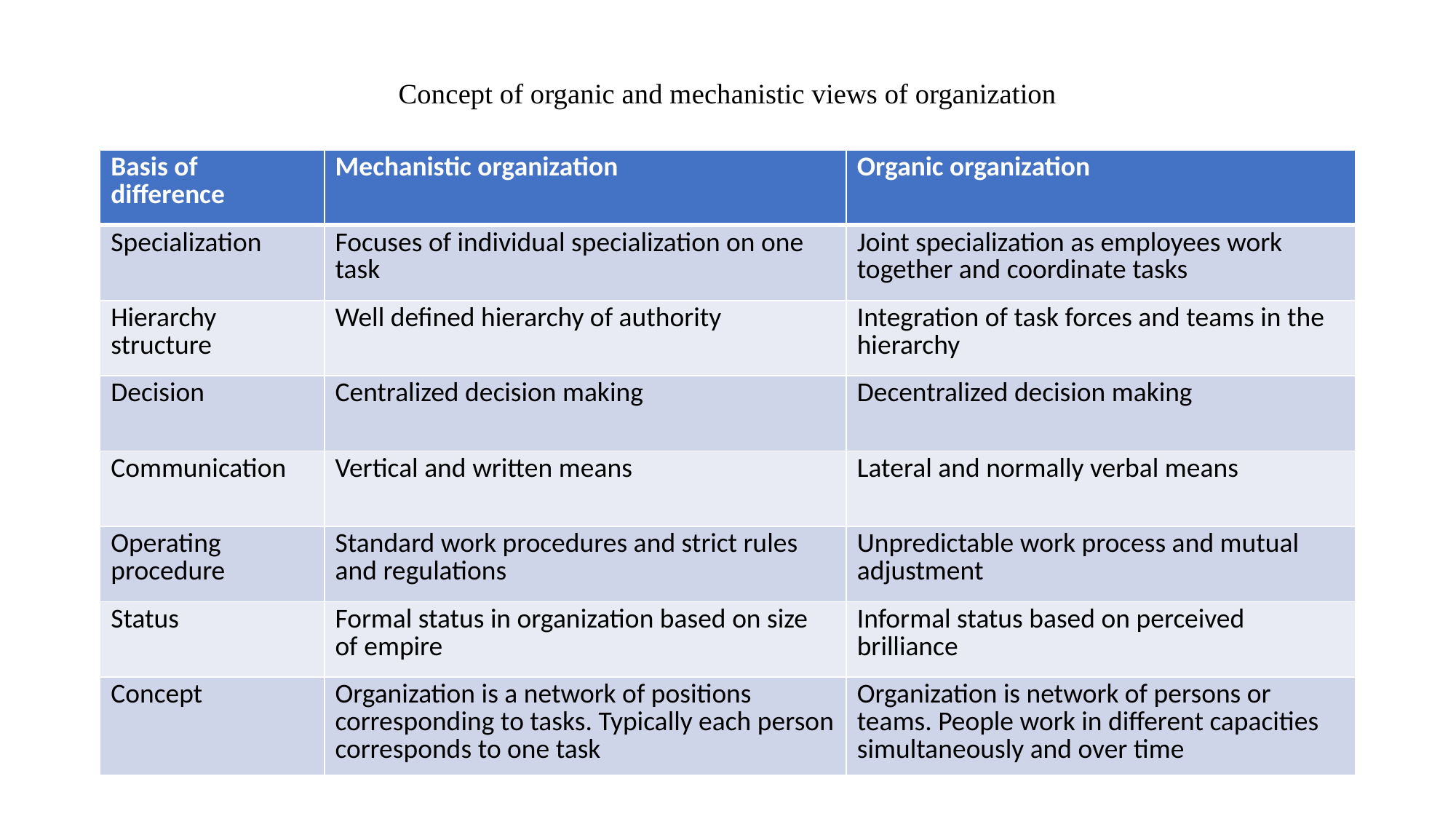

# Concept of organic and mechanistic views of organization
| Basis of difference | Mechanistic organization | Organic organization |
| --- | --- | --- |
| Specialization | Focuses of individual specialization on one task | Joint specialization as employees work together and coordinate tasks |
| Hierarchy structure | Well defined hierarchy of authority | Integration of task forces and teams in the hierarchy |
| Decision | Centralized decision making | Decentralized decision making |
| Communication | Vertical and written means | Lateral and normally verbal means |
| Operating procedure | Standard work procedures and strict rules and regulations | Unpredictable work process and mutual adjustment |
| Status | Formal status in organization based on size of empire | Informal status based on perceived brilliance |
| Concept | Organization is a network of positions corresponding to tasks. Typically each person corresponds to one task | Organization is network of persons or teams. People work in different capacities simultaneously and over time |